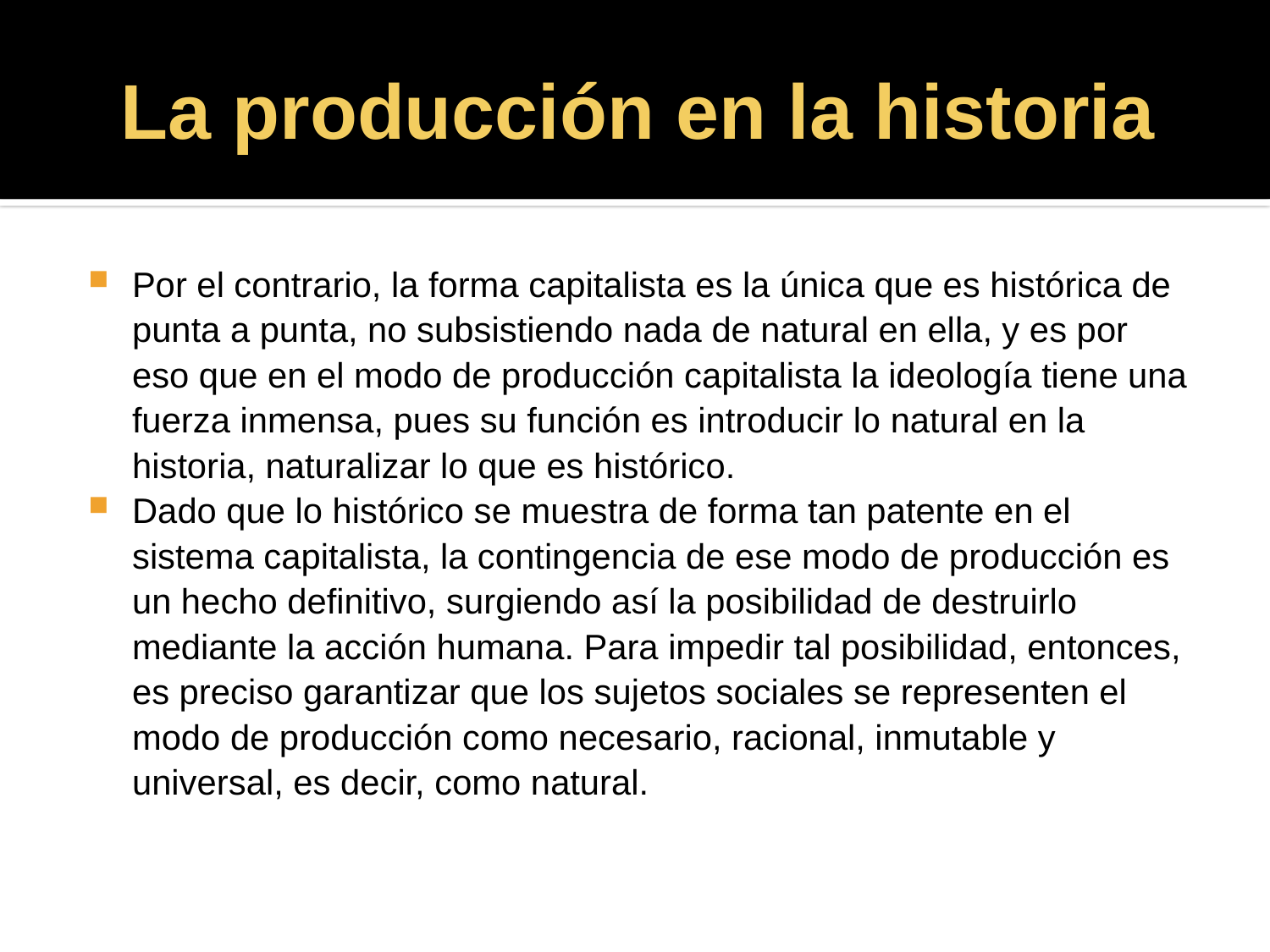

# La producción en la historia
Por el contrario, la forma capitalista es la única que es histórica de punta a punta, no subsistiendo nada de natural en ella, y es por eso que en el modo de producción capitalista la ideología tiene una fuerza inmensa, pues su función es introducir lo natural en la historia, naturalizar lo que es histórico.
Dado que lo histórico se muestra de forma tan patente en el sistema capitalista, la contingencia de ese modo de producción es un hecho definitivo, surgiendo así la posibilidad de destruirlo mediante la acción humana. Para impedir tal posibilidad, entonces, es preciso garantizar que los sujetos sociales se representen el modo de producción como necesario, racional, inmutable y universal, es decir, como natural.